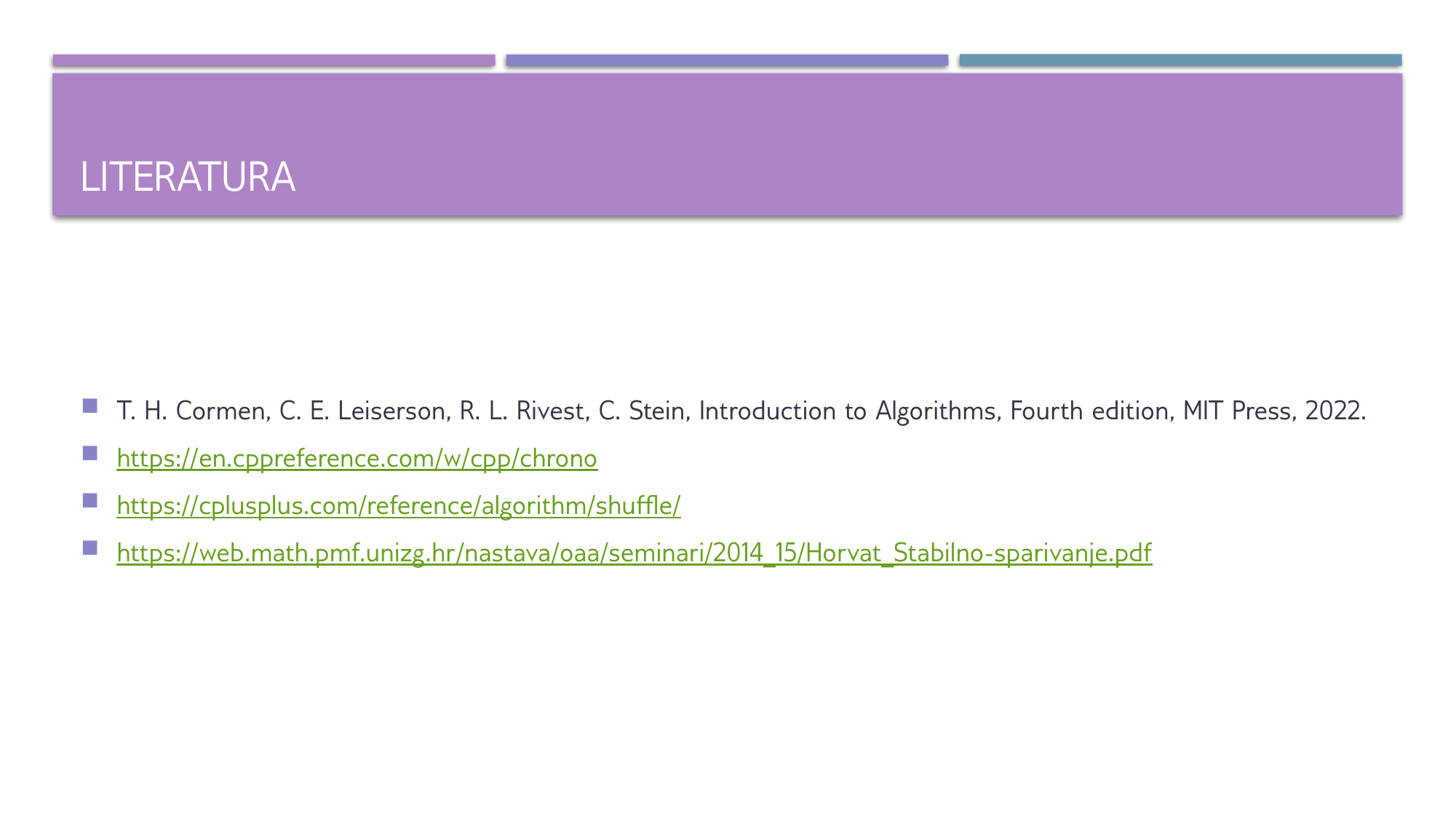

# Literatura
T. H. Cormen, C. E. Leiserson, R. L. Rivest, C. Stein, Introduction to Algorithms, Fourth edition, MIT Press, 2022.
https://en.cppreference.com/w/cpp/chrono
https://cplusplus.com/reference/algorithm/shuffle/
https://web.math.pmf.unizg.hr/nastava/oaa/seminari/2014_15/Horvat_Stabilno-sparivanje.pdf